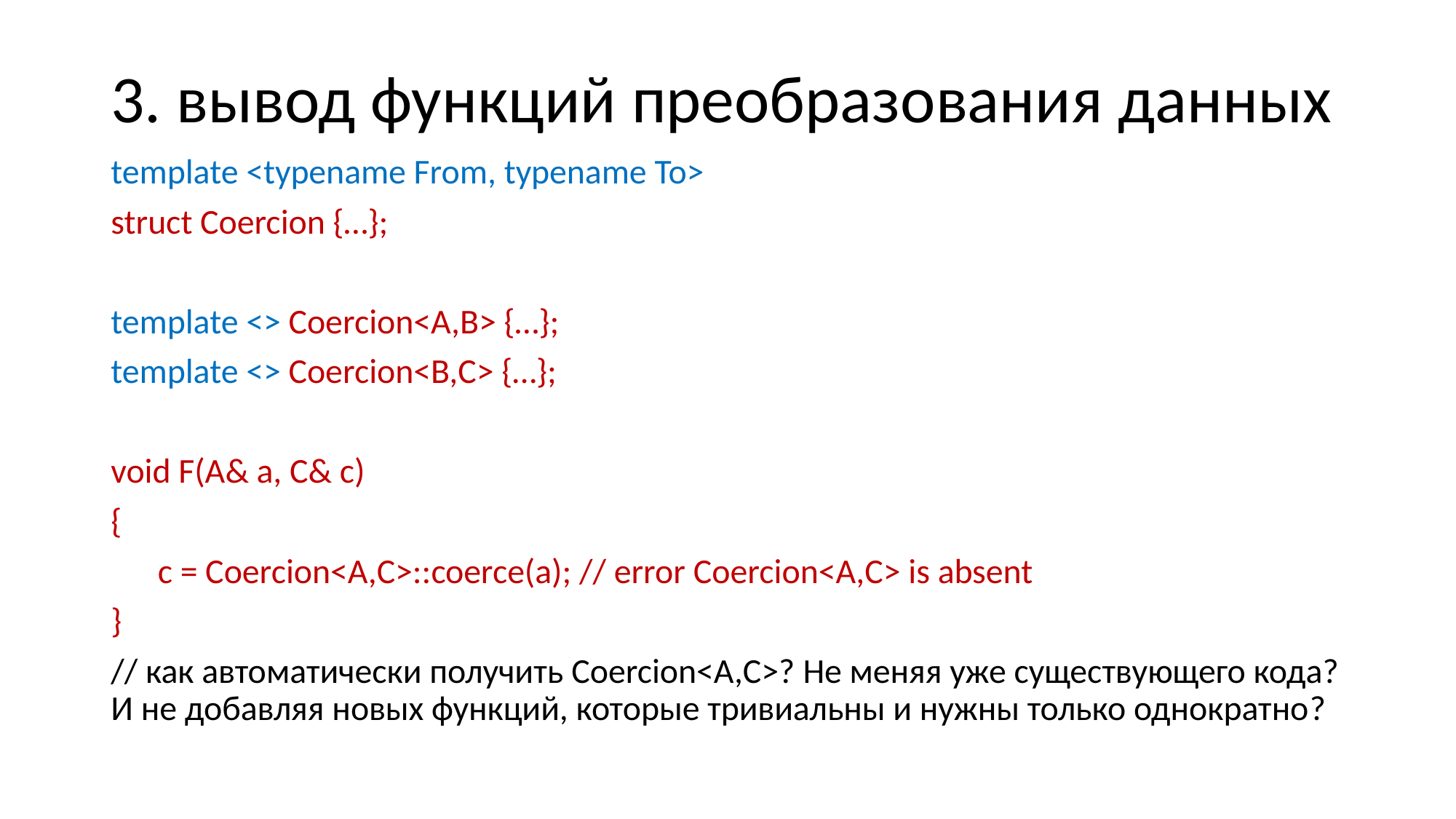

# 3. вывод функций преобразования данных
template <typename From, typename To>
struct Coercion {…};

template <> Coercion<A,B> {…};
template <> Coercion<B,C> {…};

void F(A& a, C& c)
{
      c = Coercion<A,C>::coerce(a); // error Coercion<A,C> is absent
}
// как автоматически получить Coercion<A,C>? Не меняя уже существующего кода? И не добавляя новых функций, которые тривиальны и нужны только однократно?